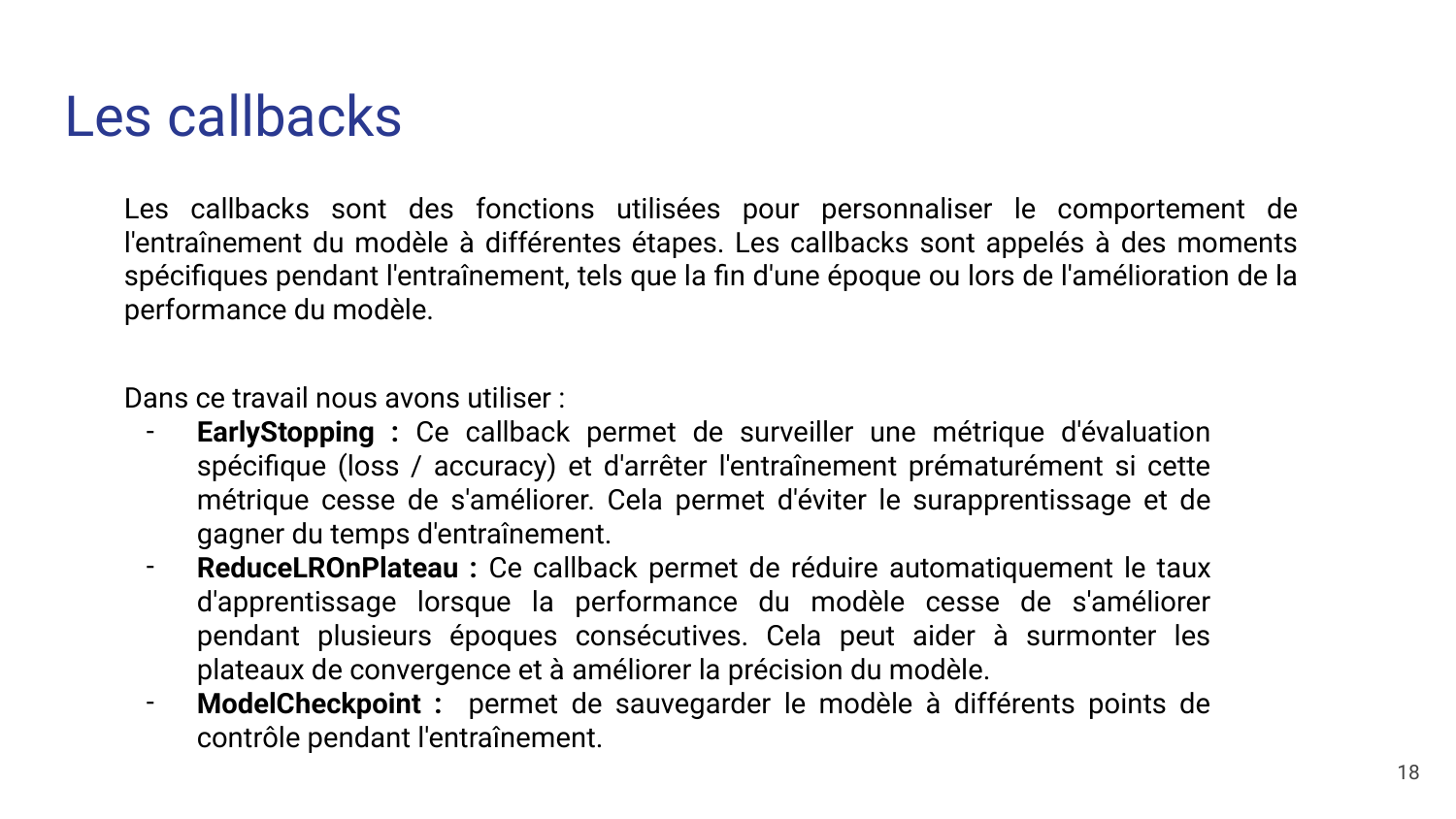

# Les callbacks
Les callbacks sont des fonctions utilisées pour personnaliser le comportement de l'entraînement du modèle à différentes étapes. Les callbacks sont appelés à des moments spécifiques pendant l'entraînement, tels que la fin d'une époque ou lors de l'amélioration de la performance du modèle.
Dans ce travail nous avons utiliser :
EarlyStopping : Ce callback permet de surveiller une métrique d'évaluation spécifique (loss / accuracy) et d'arrêter l'entraînement prématurément si cette métrique cesse de s'améliorer. Cela permet d'éviter le surapprentissage et de gagner du temps d'entraînement.
ReduceLROnPlateau : Ce callback permet de réduire automatiquement le taux d'apprentissage lorsque la performance du modèle cesse de s'améliorer pendant plusieurs époques consécutives. Cela peut aider à surmonter les plateaux de convergence et à améliorer la précision du modèle.
ModelCheckpoint :  permet de sauvegarder le modèle à différents points de contrôle pendant l'entraînement.
18